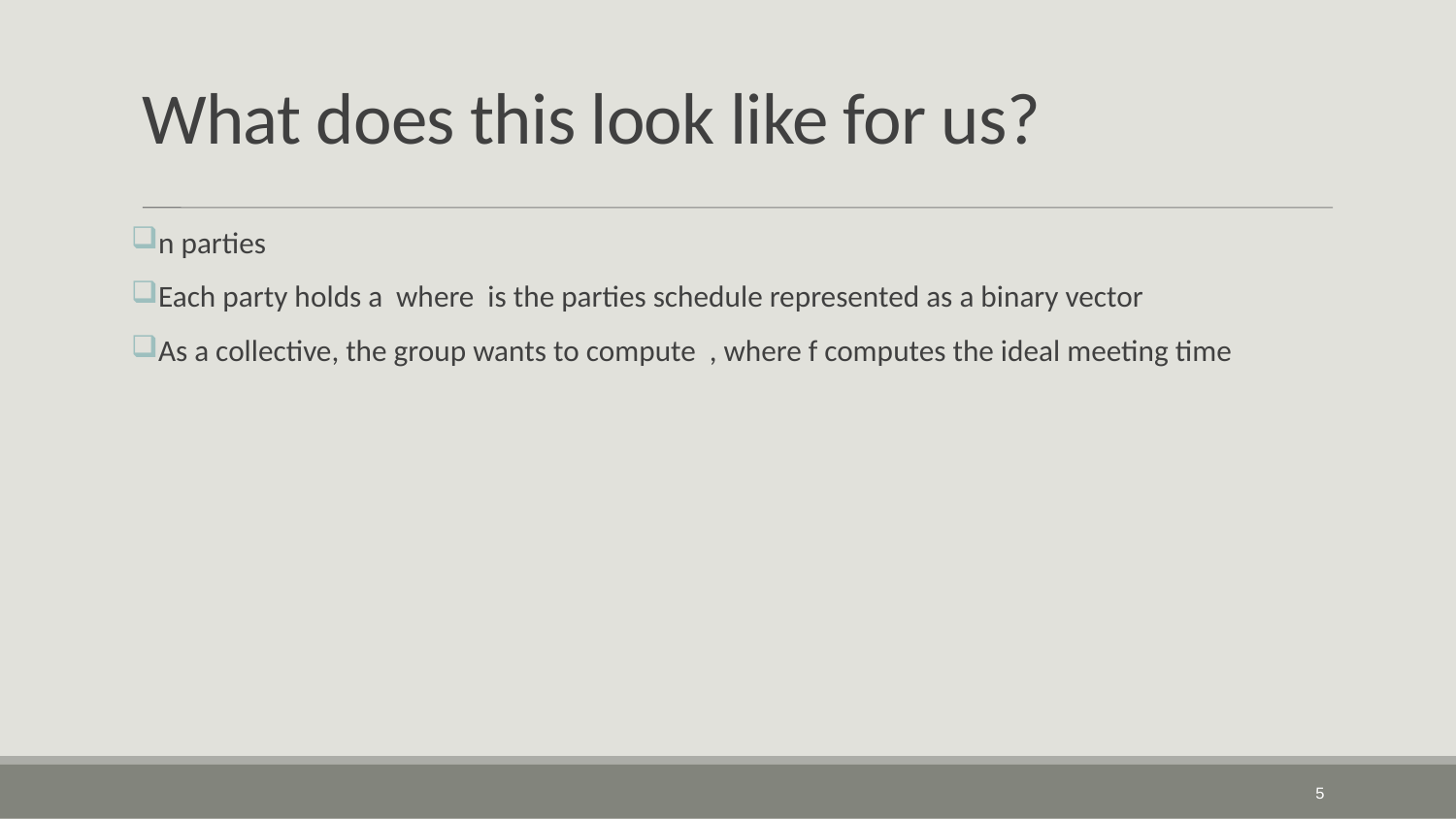

# What does this look like for us?
n parties
Each party holds a  where  is the parties schedule represented as a binary vector
As a collective, the group wants to compute  , where f computes the ideal meeting time

5